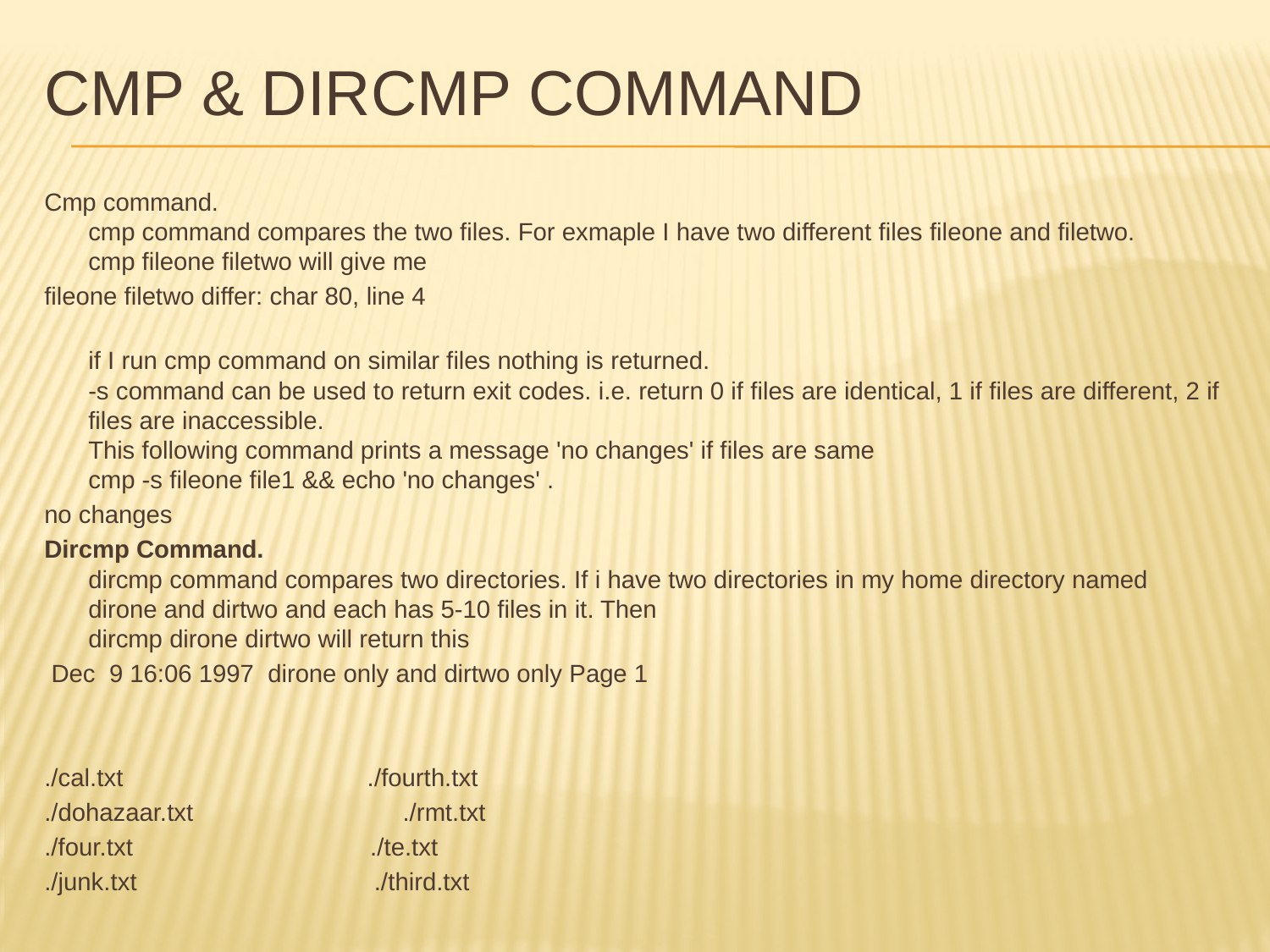

# Cmp & dircmp command
Cmp command. 
cmp command compares the two files. For exmaple I have two different files fileone and filetwo. 
cmp fileone filetwo will give me
fileone filetwo differ: char 80, line 4
if I run cmp command on similar files nothing is returned.
-s command can be used to return exit codes. i.e. return 0 if files are identical, 1 if files are different, 2 if files are inaccessible. 
This following command prints a message 'no changes' if files are same 
cmp -s fileone file1 && echo 'no changes' .
no changes
Dircmp Command. 
dircmp command compares two directories. If i have two directories in my home directory named
dirone and dirtwo and each has 5-10 files in it. Then 
dircmp dirone dirtwo will return this
 Dec  9 16:06 1997  dirone only and dirtwo only Page 1

./cal.txt                                   ./fourth.txt
./dohazaar.txt                              ./rmt.txt
./four.txt                                  ./te.txt
./junk.txt                                  ./third.txt